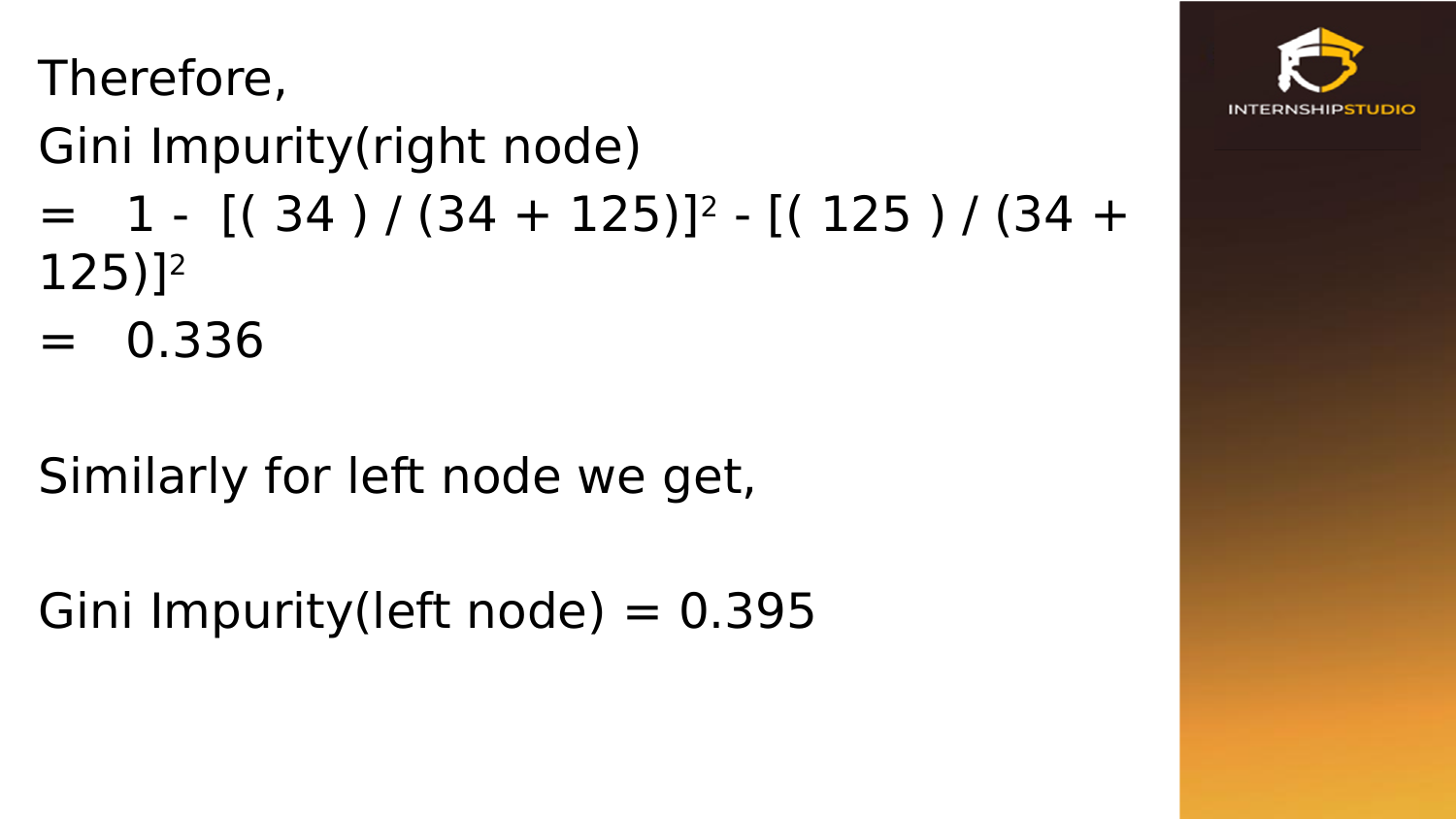

Therefore,
Gini Impurity(right node)
=   1 -  [( 34 ) / (34 + 125)]2 - [( 125 ) / (34 + 125)]2
=   0.336

Similarly for left node we get,

Gini Impurity(left node) = 0.395